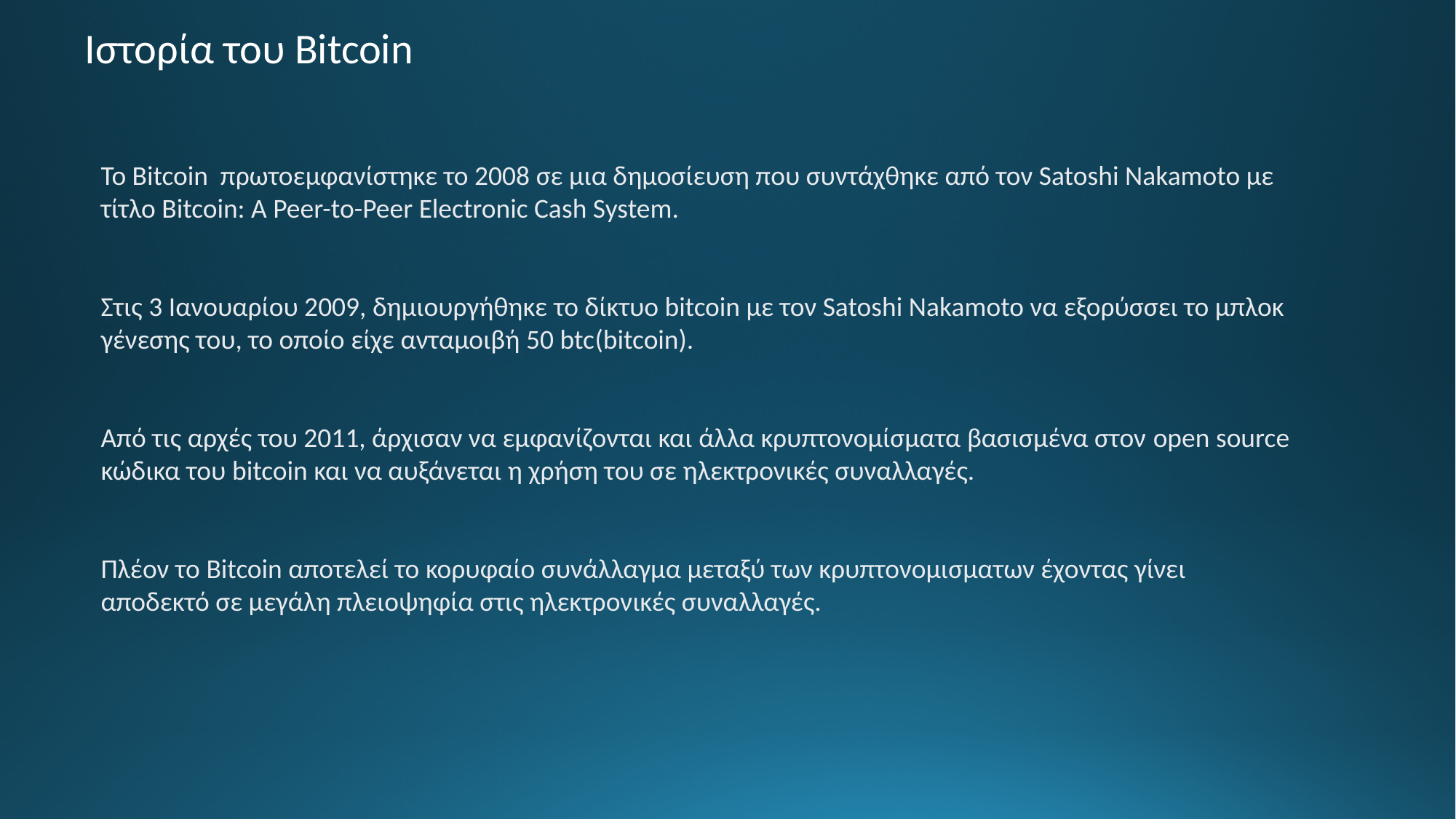

Ιστορία του Bitcoin
Το Bitcoin  πρωτοεμφανίστηκε το 2008 σε μια δημοσίευση που συντάχθηκε από τον Satoshi Nakamoto με τίτλο Bitcoin: A Peer-to-Peer Electronic Cash System.

Στις 3 Ιανουαρίου 2009, δημιουργήθηκε το δίκτυο bitcoin με τον Satoshi Nakamoto να εξορύσσει το μπλοκ γένεσης του, το οποίο είχε ανταμοιβή 50 btc(bitcoin).

Από τις αρχές του 2011, άρχισαν να εμφανίζονται και άλλα κρυπτονομίσματα βασισμένα στον open source κώδικα του bitcoin και να αυξάνεται η χρήση του σε ηλεκτρονικές συναλλαγές.

Πλέον το Bitcoin αποτελεί το κορυφαίο συνάλλαγμα μεταξύ των κρυπτονομισματων έχοντας γίνει αποδεκτό σε μεγάλη πλειοψηφία στις ηλεκτρονικές συναλλαγές.